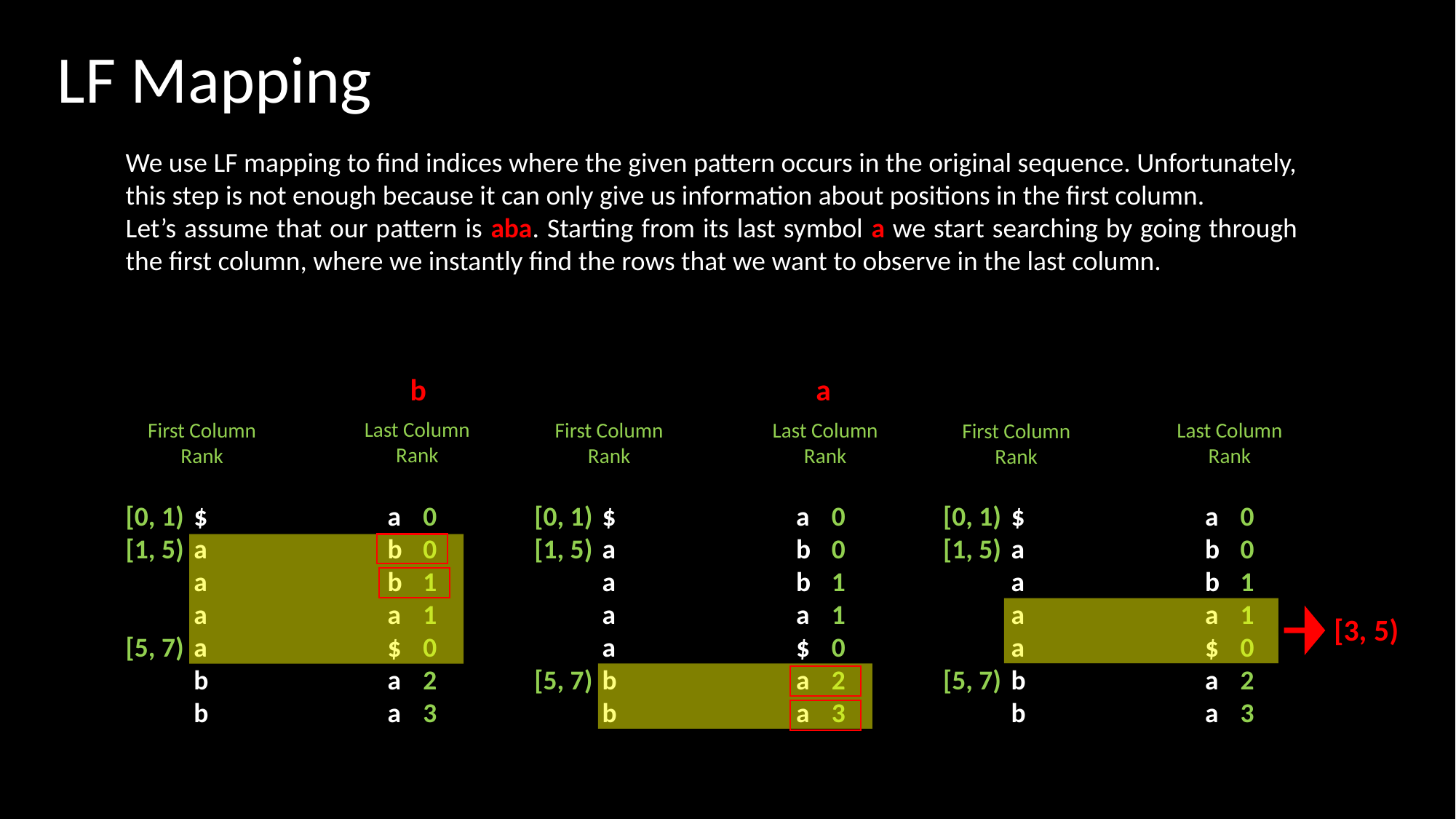

# LF Mapping
We use LF mapping to find indices where the given pattern occurs in the original sequence. Unfortunately, this step is not enough because it can only give us information about positions in the first column.
Let’s assume that our pattern is aba. Starting from its last symbol a we start searching by going through the first column, where we instantly find the rows that we want to observe in the last column.
b
a
Last Column Rank
a
b
b
a
$a
a
First Column Rank
$
a
a
a
a
b
b
[0, 1)
[1, 5)

[5, 7)

0
0
1
1
0
2
3
First Column Rank
$
a
a
a
a
b
b
Last Column Rank
a
b
b
a
$a
a
[0, 1)
[1, 5)

[5, 7)

0
0
1
1
0
2
3
Last Column Rank
a
b
b
a
$a
a
First Column Rank
$
a
a
a
a
b
b
[0, 1)
[1, 5)

[5, 7)

0
0
1
1
0
2
3

[3, 5)